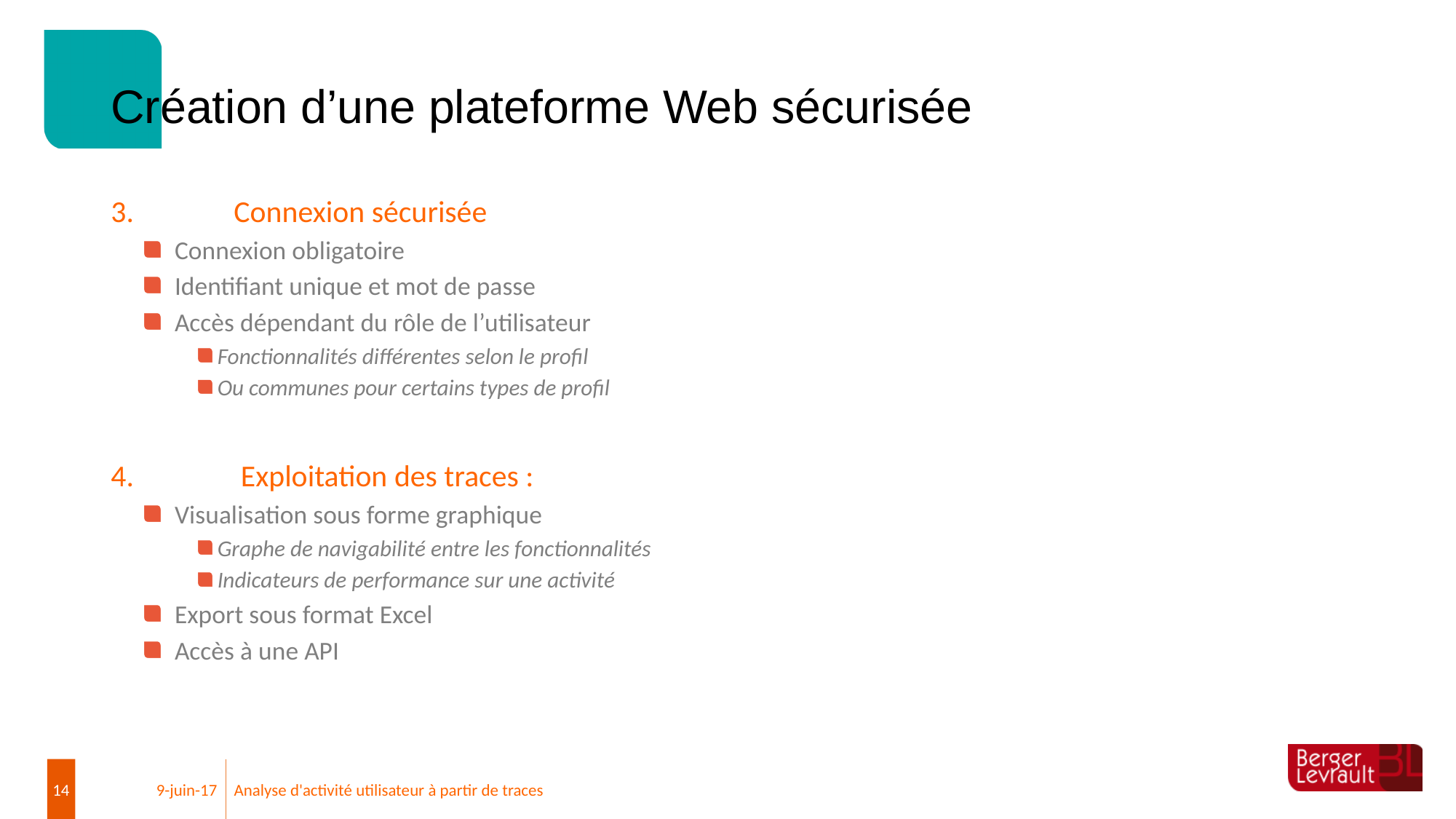

# Création d’une plateforme Web sécurisée
3.	  Connexion sécurisée
Connexion obligatoire
Identifiant unique et mot de passe
Accès dépendant du rôle de l’utilisateur
Fonctionnalités différentes selon le profil
Ou communes pour certains types de profil

4.	   Exploitation des traces :
Visualisation sous forme graphique
Graphe de navigabilité entre les fonctionnalités
Indicateurs de performance sur une activité
Export sous format Excel
Accès à une API

14
9-juin-17
Analyse d'activité utilisateur à partir de traces